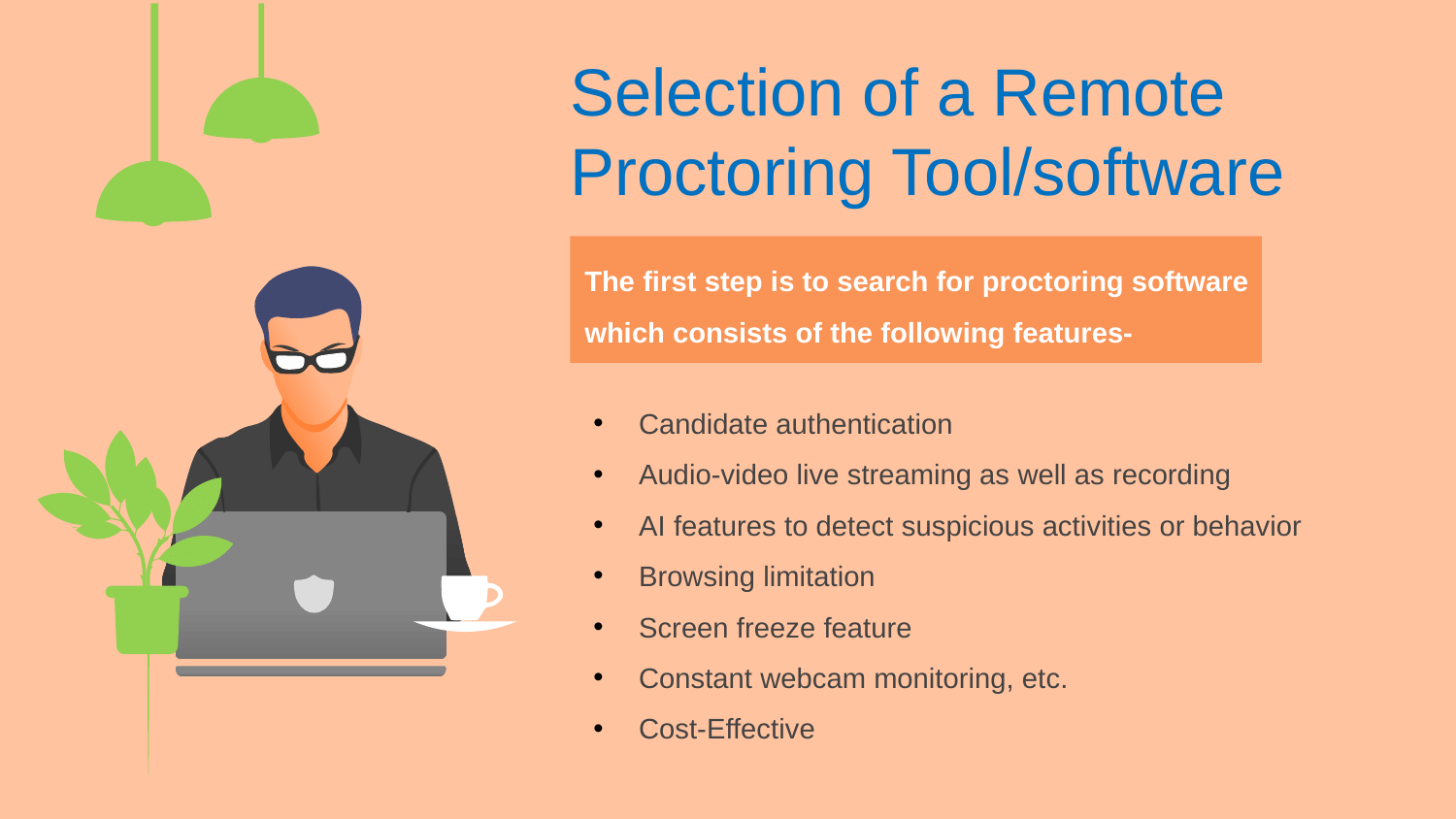

# Selection of a Remote Proctoring Tool/software

The first step is to search for proctoring software which consists of the following features-

Candidate authentication
Audio-video live streaming as well as recording
AI features to detect suspicious activities or behavior
Browsing limitation
Screen freeze feature
Constant webcam monitoring, etc.
Cost-Effective